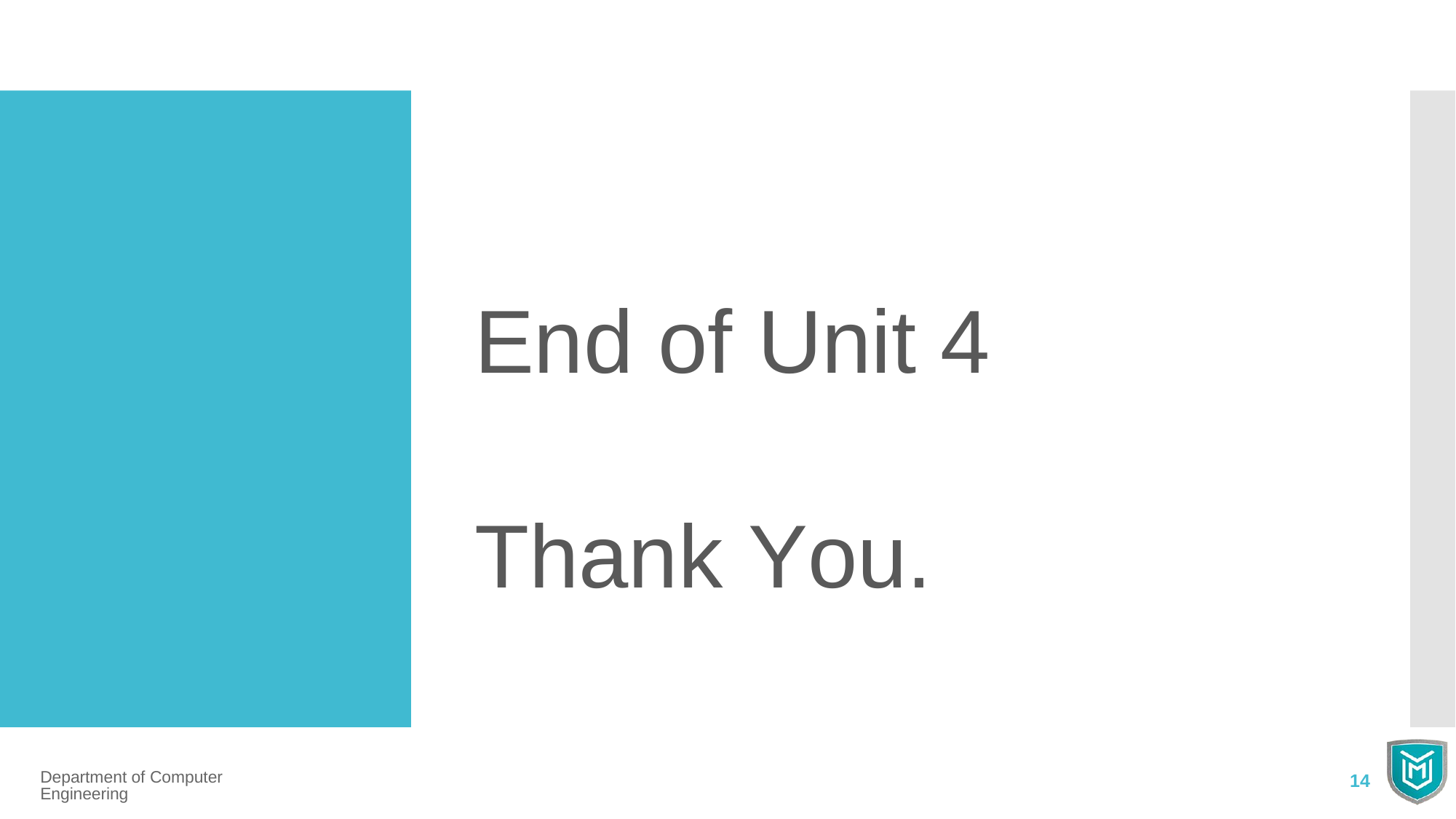

# End of Unit 4 Thank You.
Department of Computer Engineering
14